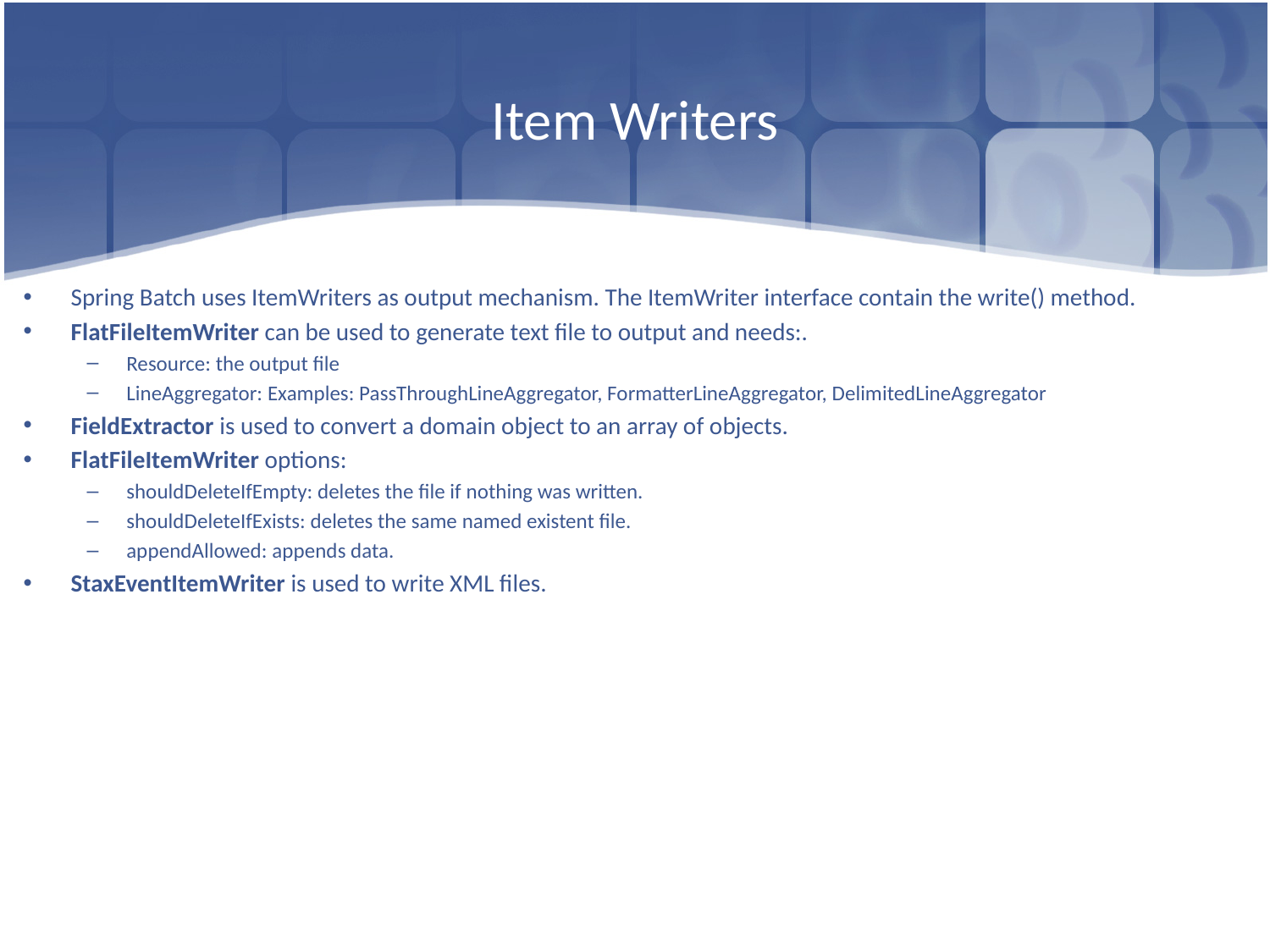

# Item Writers
Spring Batch uses ItemWriters as output mechanism. The ItemWriter interface contain the write() method.
FlatFileItemWriter can be used to generate text file to output and needs:.
Resource: the output file
LineAggregator: Examples: PassThroughLineAggregator, FormatterLineAggregator, DelimitedLineAggregator
FieldExtractor is used to convert a domain object to an array of objects.
FlatFileItemWriter options:
shouldDeleteIfEmpty: deletes the file if nothing was written.
shouldDeleteIfExists: deletes the same named existent file.
appendAllowed: appends data.
StaxEventItemWriter is used to write XML files.